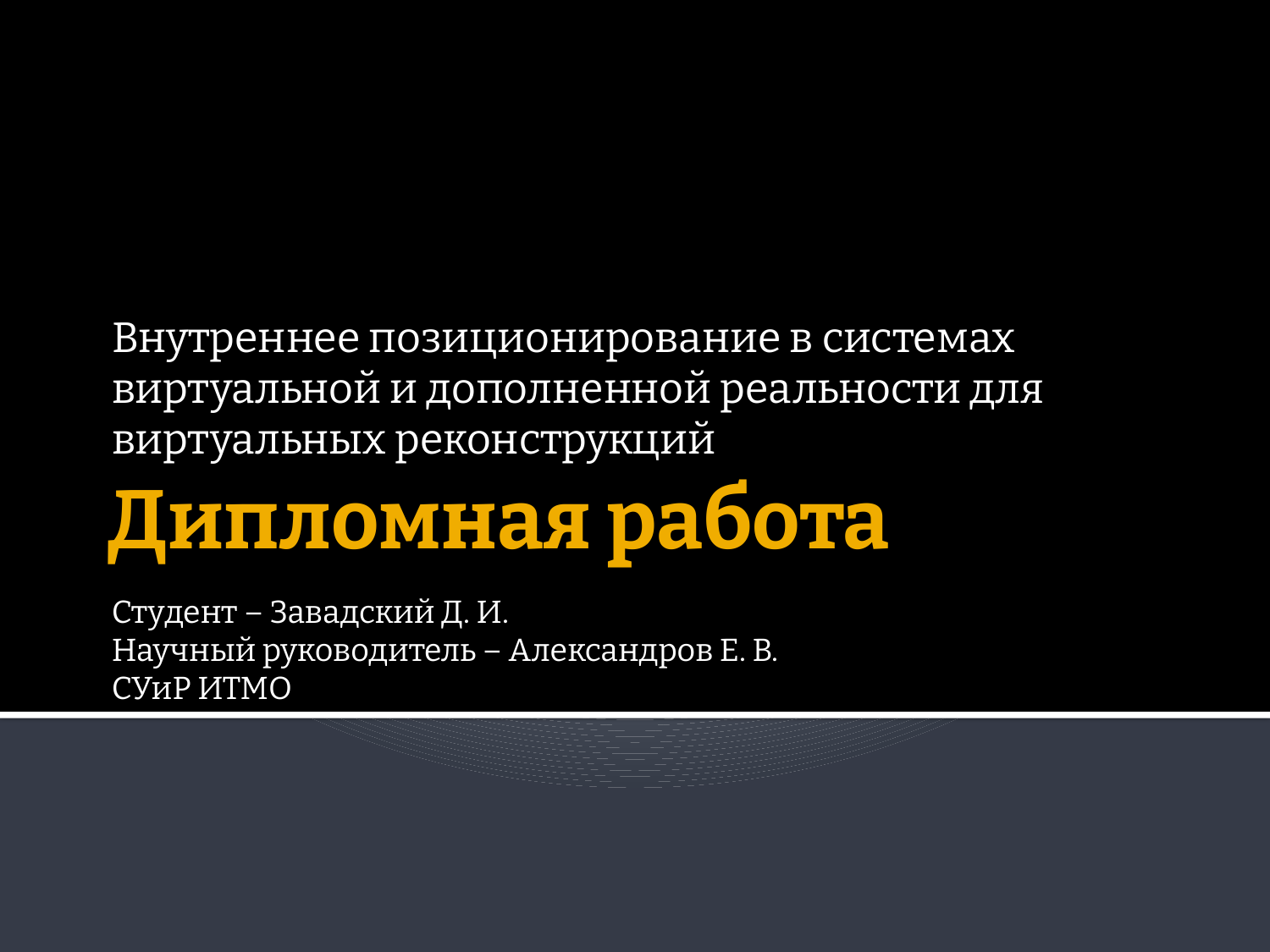

Внутреннее позиционирование в системах виртуальной и дополненной реальности для виртуальных реконструкций
# Дипломная работа
Студент – Завадский Д. И.
Научный руководитель – Александров Е. В.
СУиР ИТМО